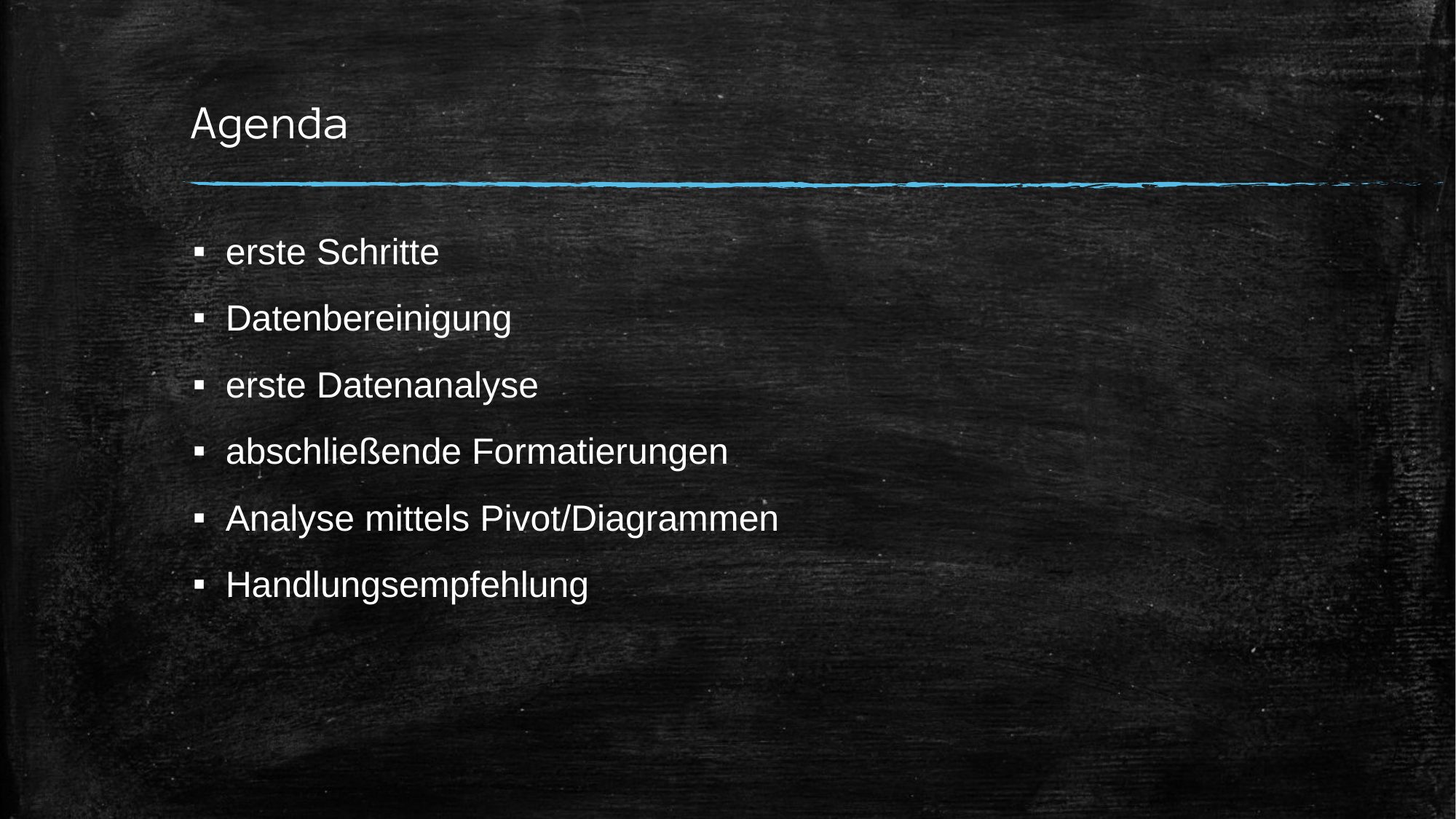

# Agenda
erste Schritte
Datenbereinigung
erste Datenanalyse
abschließende Formatierungen
Analyse mittels Pivot/Diagrammen
Handlungsempfehlung